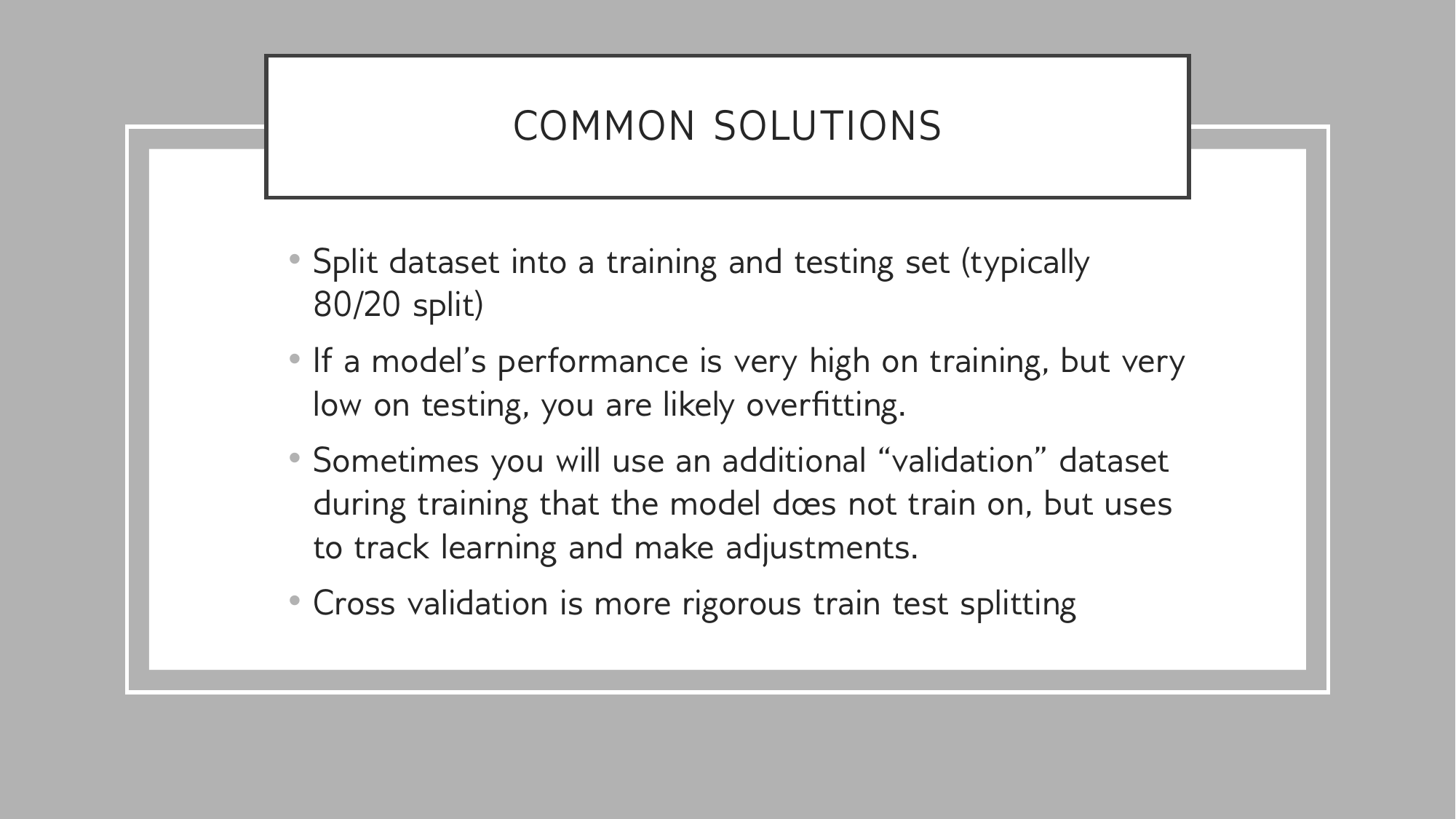

# Common solutions

Split dataset into a training and testing set (typically 80/20 split)
If a model’s performance is very high on training, but very low on testing, you are likely overfitting.
Sometimes you will use an additional “validation” dataset during training that the model does not train on, but uses to track learning and make adjustments.
Cross validation is more rigorous train test splitting